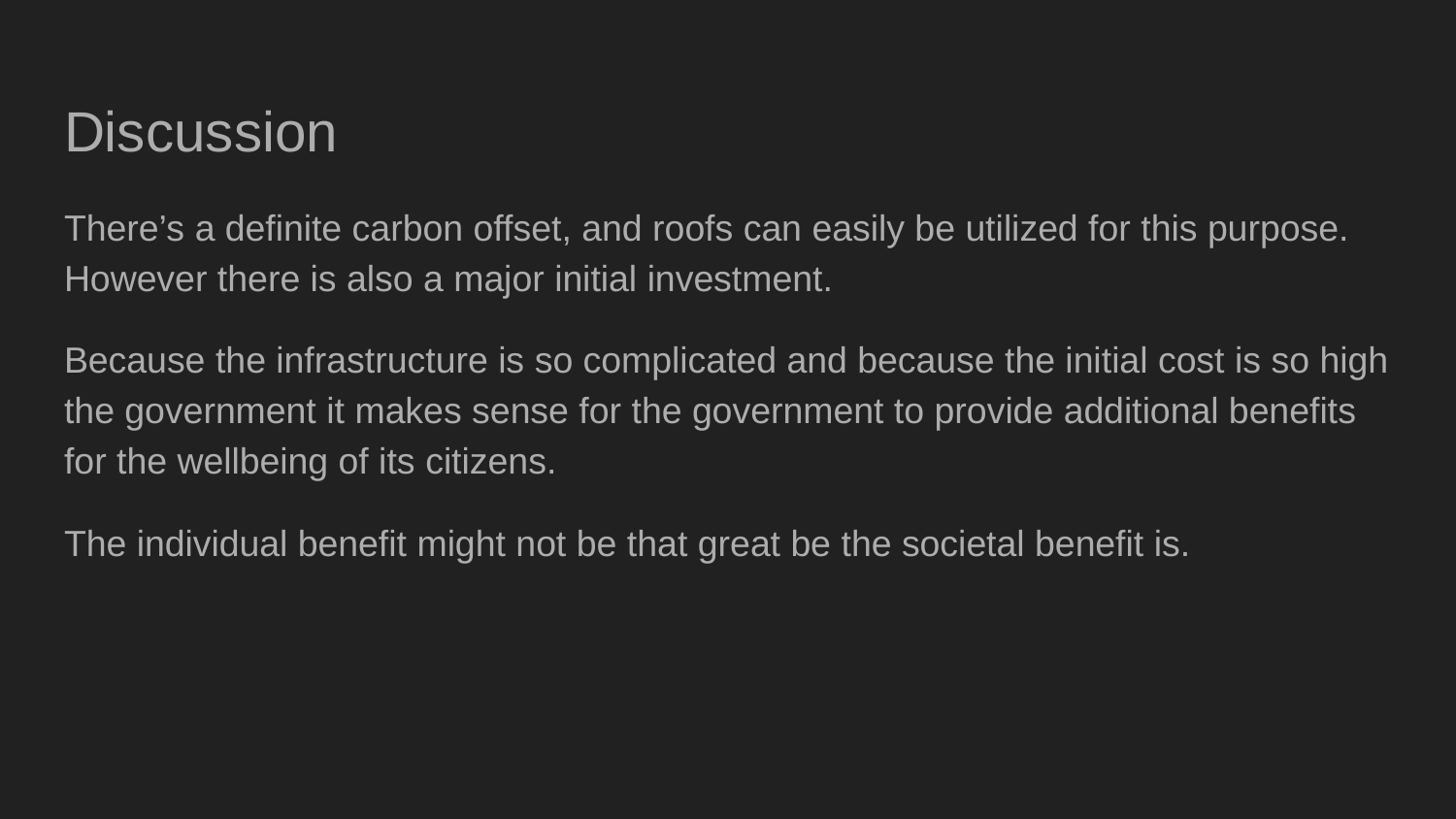

# Discussion

There’s a definite carbon offset, and roofs can easily be utilized for this purpose. However there is also a major initial investment.
Because the infrastructure is so complicated and because the initial cost is so high the government it makes sense for the government to provide additional benefits for the wellbeing of its citizens.
The individual benefit might not be that great be the societal benefit is.